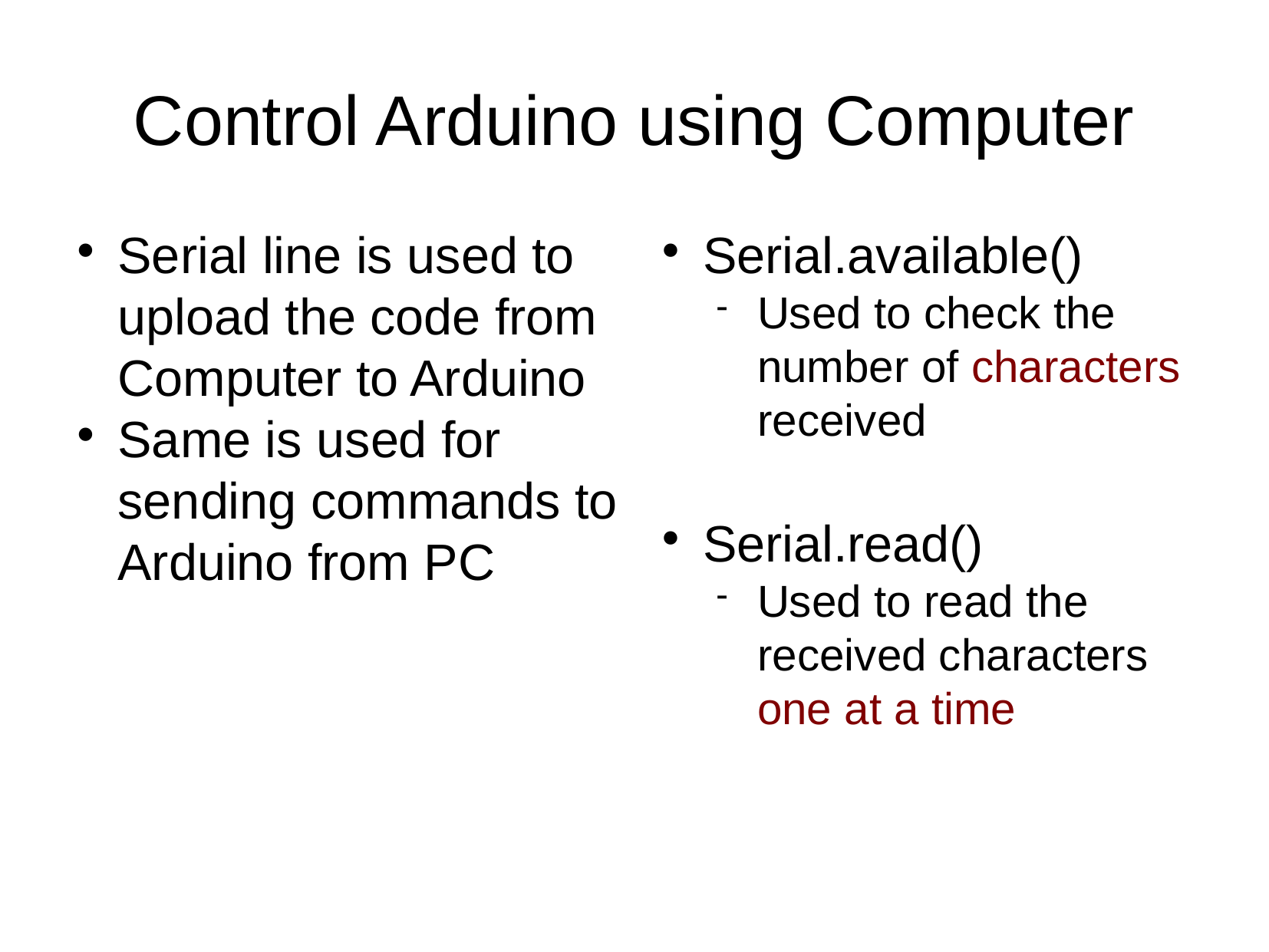

Control Arduino using Computer
Serial line is used to upload the code from Computer to Arduino
Same is used for sending commands to Arduino from PC
Serial.available()
Used to check the number of characters received
Serial.read()
Used to read the received characters one at a time